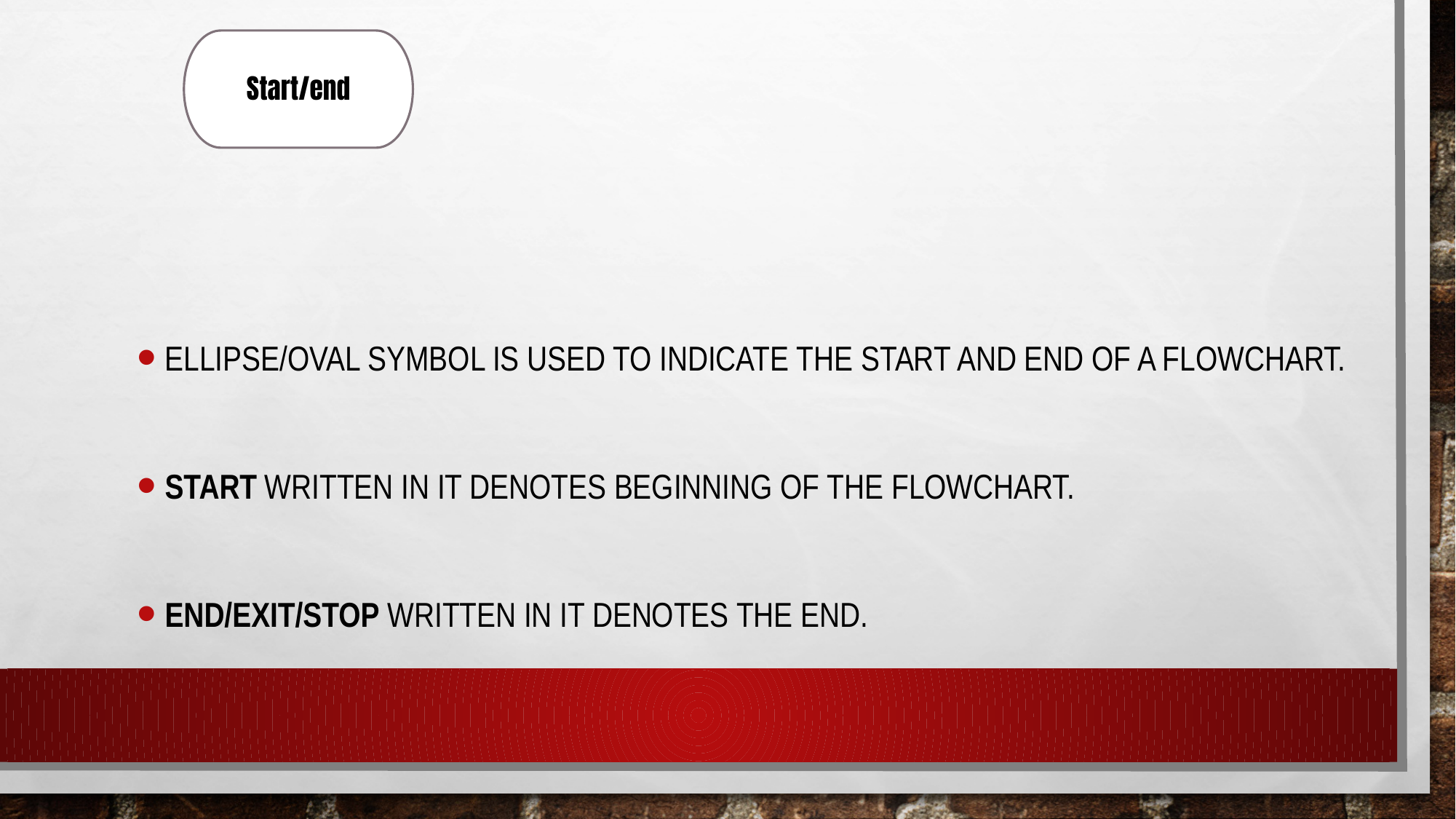

Start/end
#

Ellipse/oval symbol is used to indicate the start and end of a flowchart.

Start written in it denotes beginning of the flowchart.

End/exit/stop written in it denotes the end.